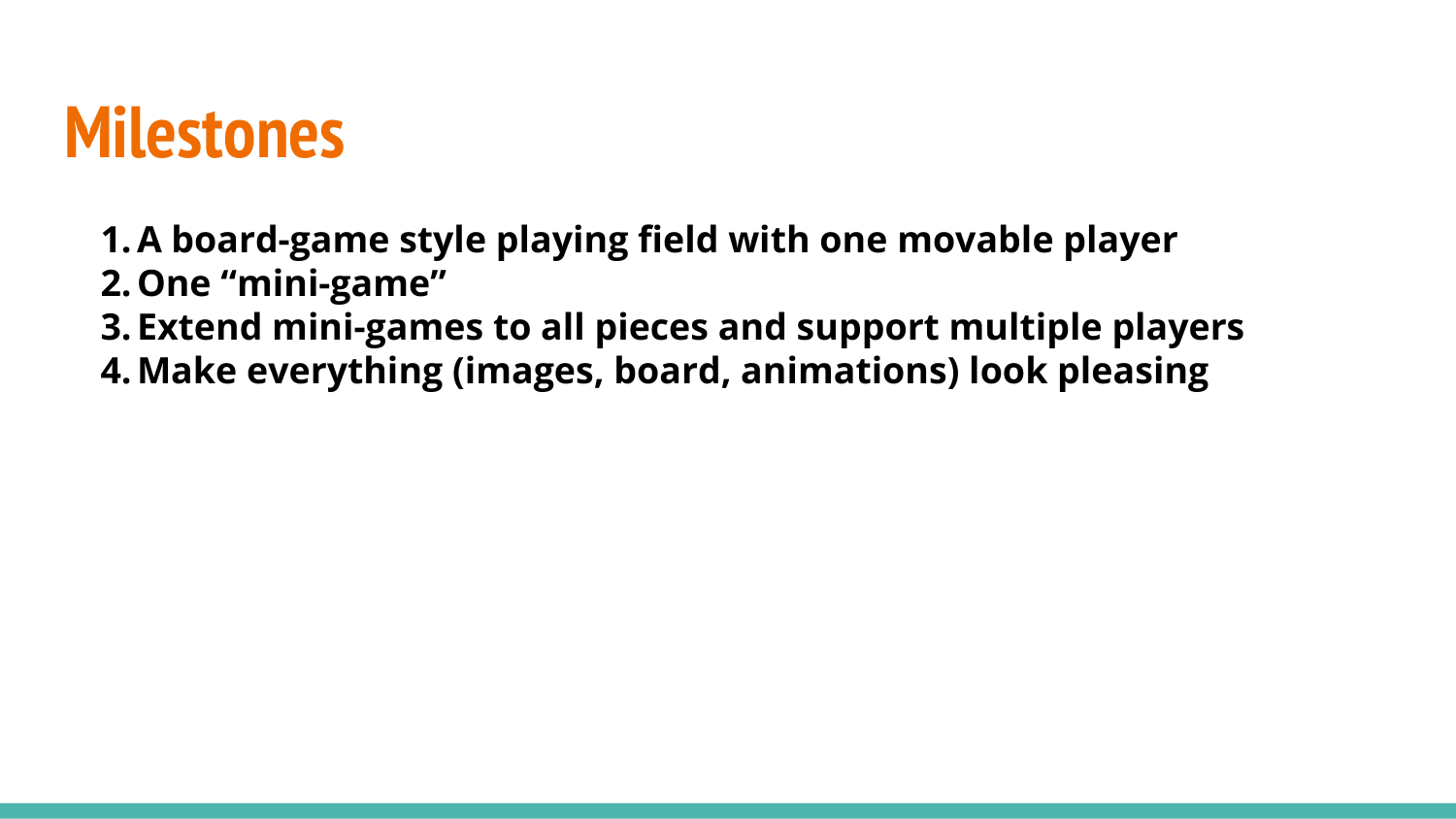

# Milestones

A board-game style playing field with one movable player
One “mini-game”
Extend mini-games to all pieces and support multiple players
Make everything (images, board, animations) look pleasing